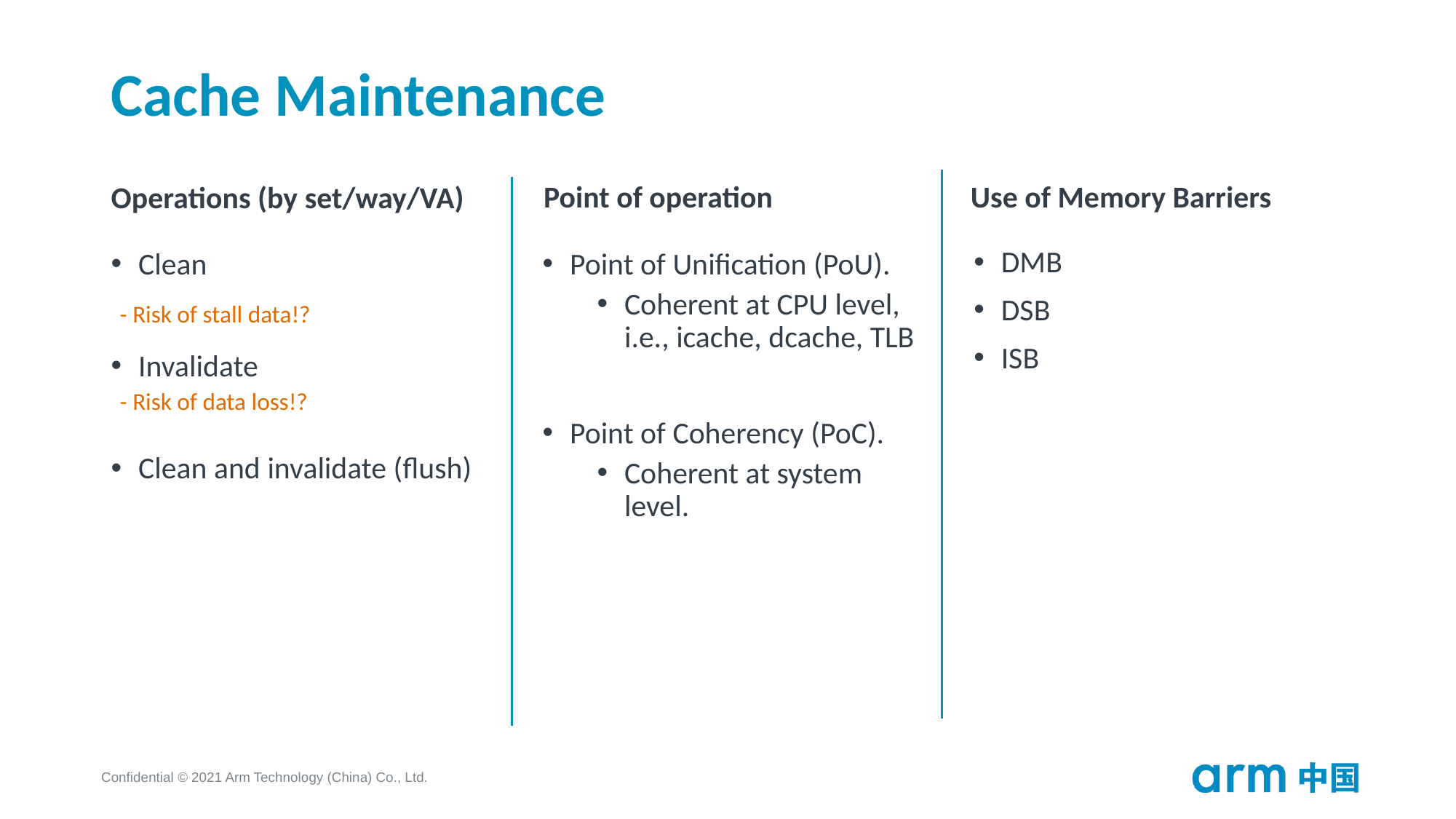

# Cache Maintenance
Use of Memory Barriers
Point of operation
Operations (by set/way/VA)
DMB
DSB
ISB
Clean

Invalidate

Clean and invalidate (flush)
Point of Unification (PoU).
Coherent at CPU level, i.e., icache, dcache, TLB

Point of Coherency (PoC).
Coherent at system level.
- Risk of stall data!?

- Risk of data loss!?